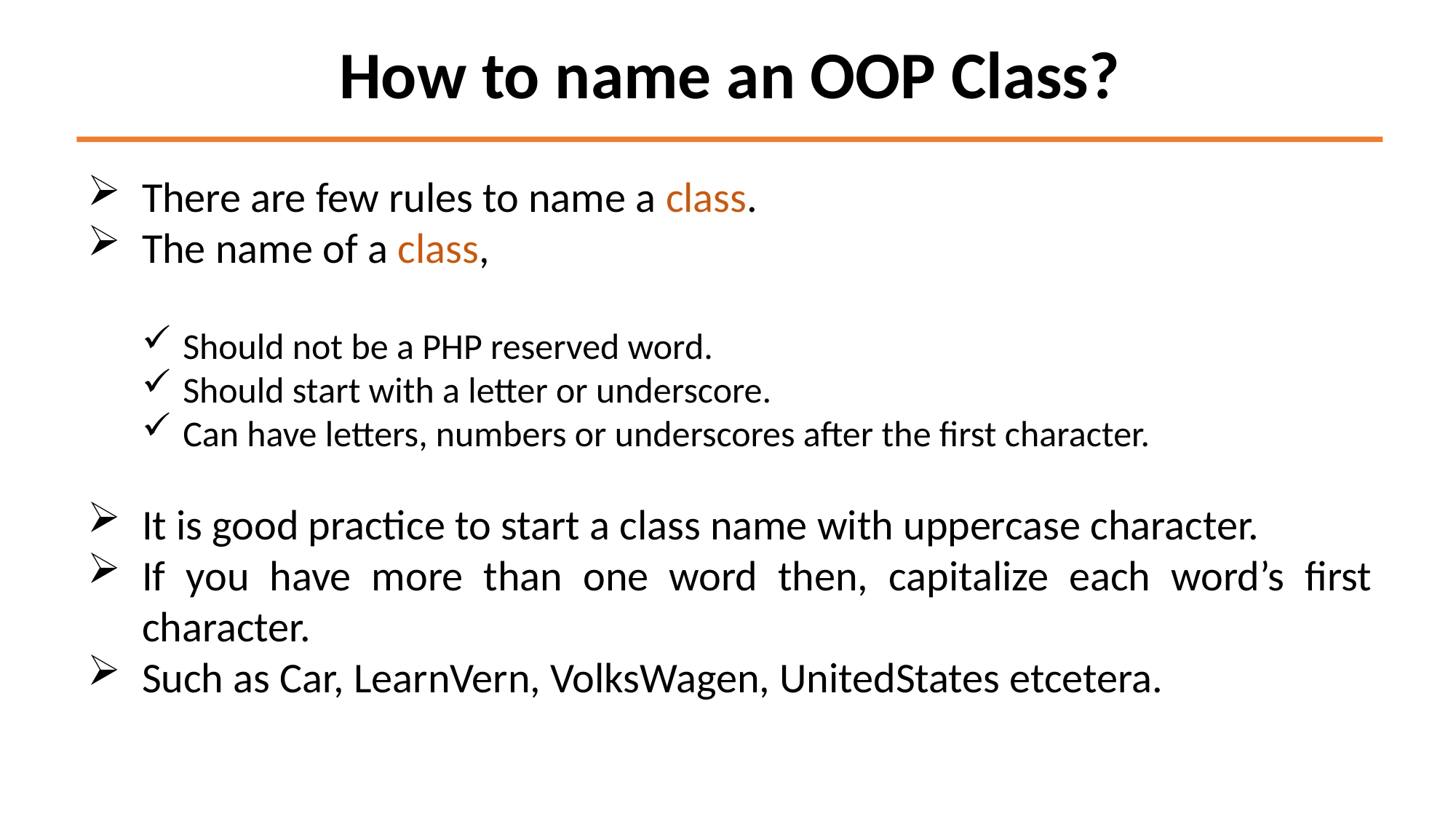

How to name an OOP Class?

There are few rules to name a class.
The name of a class,

Should not be a PHP reserved word.
Should start with a letter or underscore.
Can have letters, numbers or underscores after the first character.

It is good practice to start a class name with uppercase character.
If you have more than one word then, capitalize each word’s first character.
Such as Car, LearnVern, VolksWagen, UnitedStates etcetera.